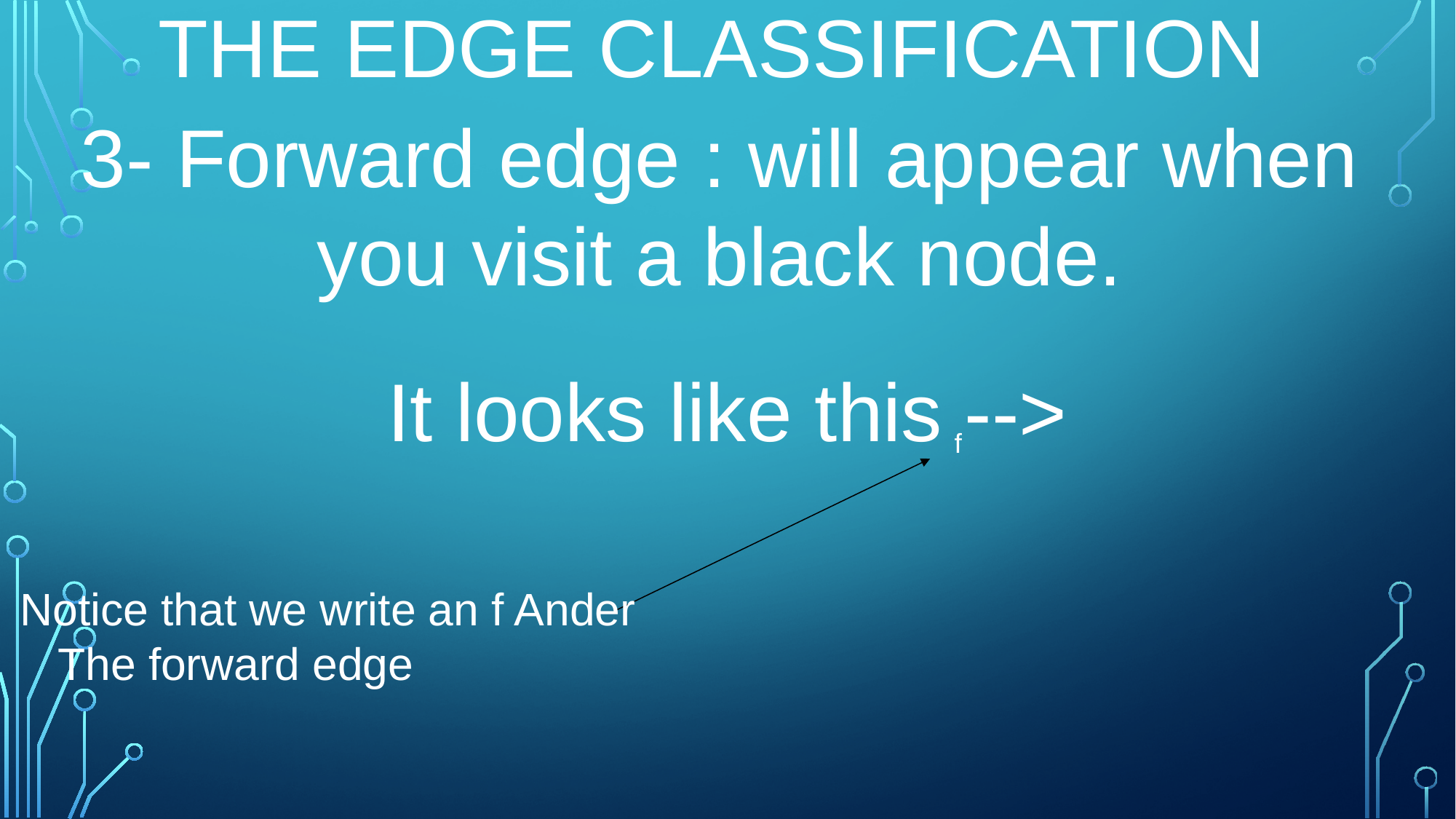

THE EDGE CLASSIFICATION
3- Forward edge : will appear when you visit a black node.

It looks like this -->

f
Notice that we write an f Ander
   The forward edge